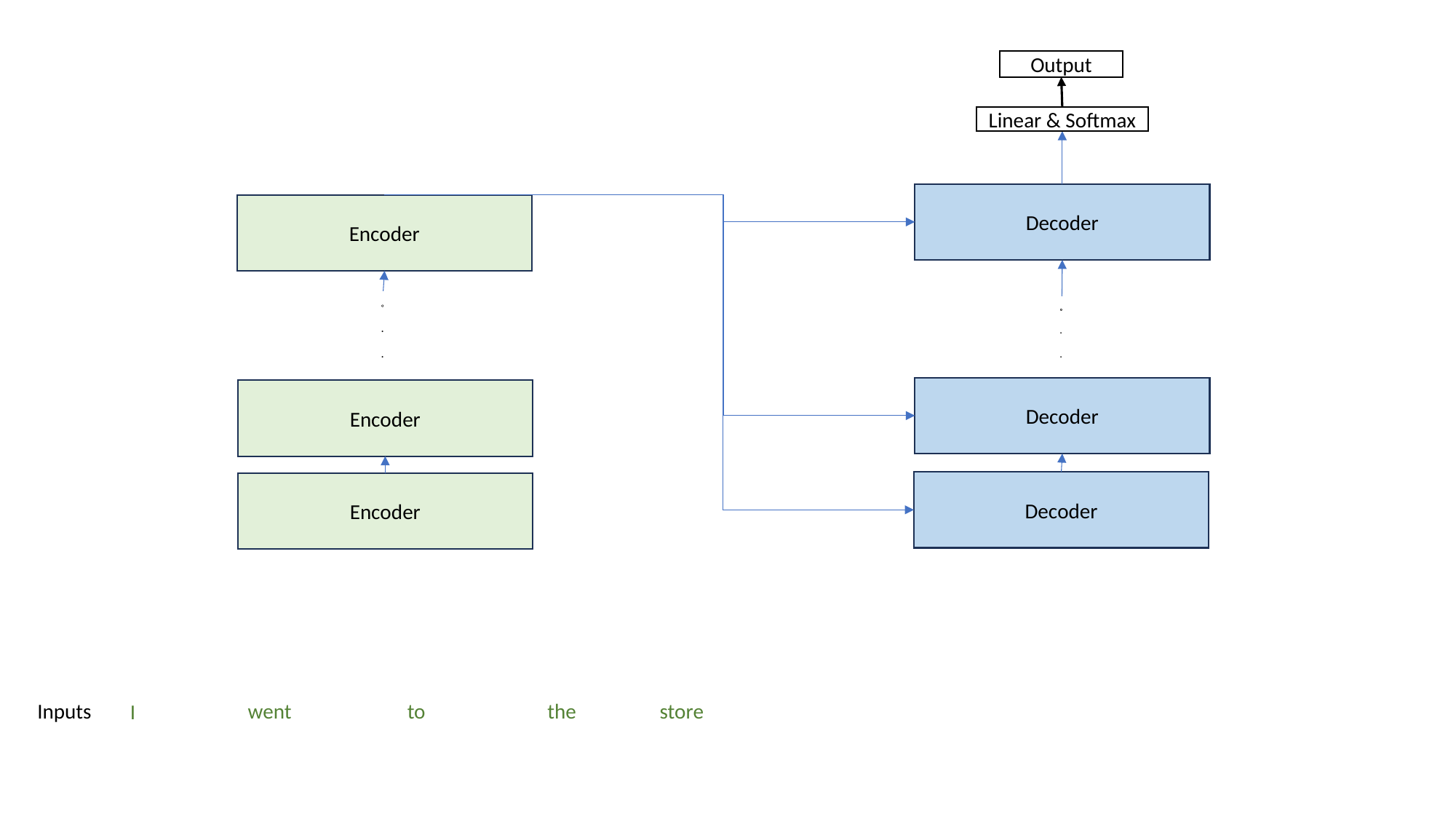

Output
Linear & Softmax
Decoder
Encoder
| . |
| --- |
| . |
| . |
| . |
| --- |
| . |
| . |
Decoder
Encoder
Decoder
Encoder
Inputs
went
to
the
store
I